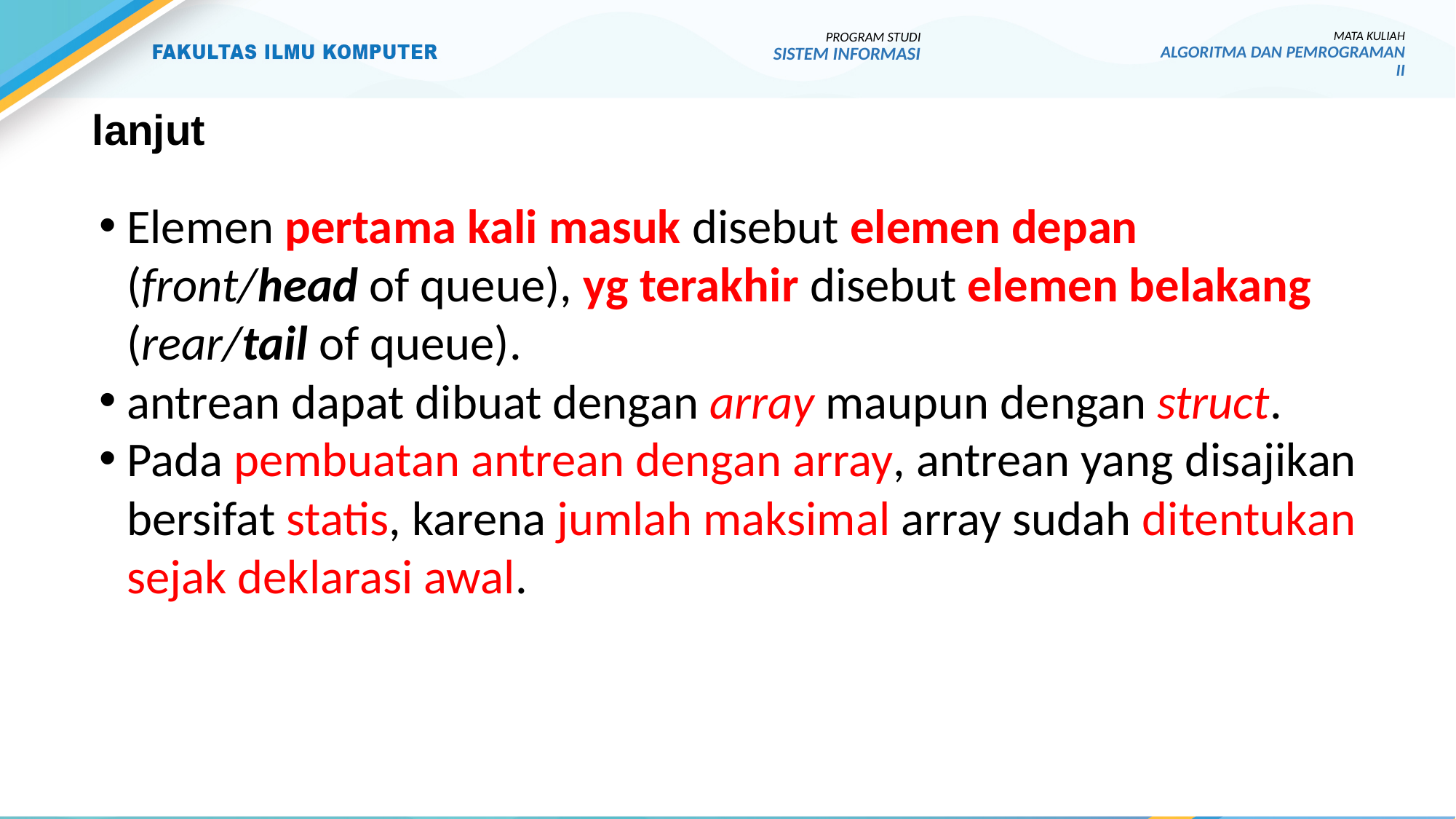

PROGRAM STUDI
SISTEM INFORMASI
MATA KULIAH
ALGORITMA DAN PEMROGRAMAN II
# lanjut
Elemen pertama kali masuk disebut elemen depan (front/head of queue), yg terakhir disebut elemen belakang (rear/tail of queue).
antrean dapat dibuat dengan array maupun dengan struct.
Pada pembuatan antrean dengan array, antrean yang disajikan bersifat statis, karena jumlah maksimal array sudah ditentukan sejak deklarasi awal.